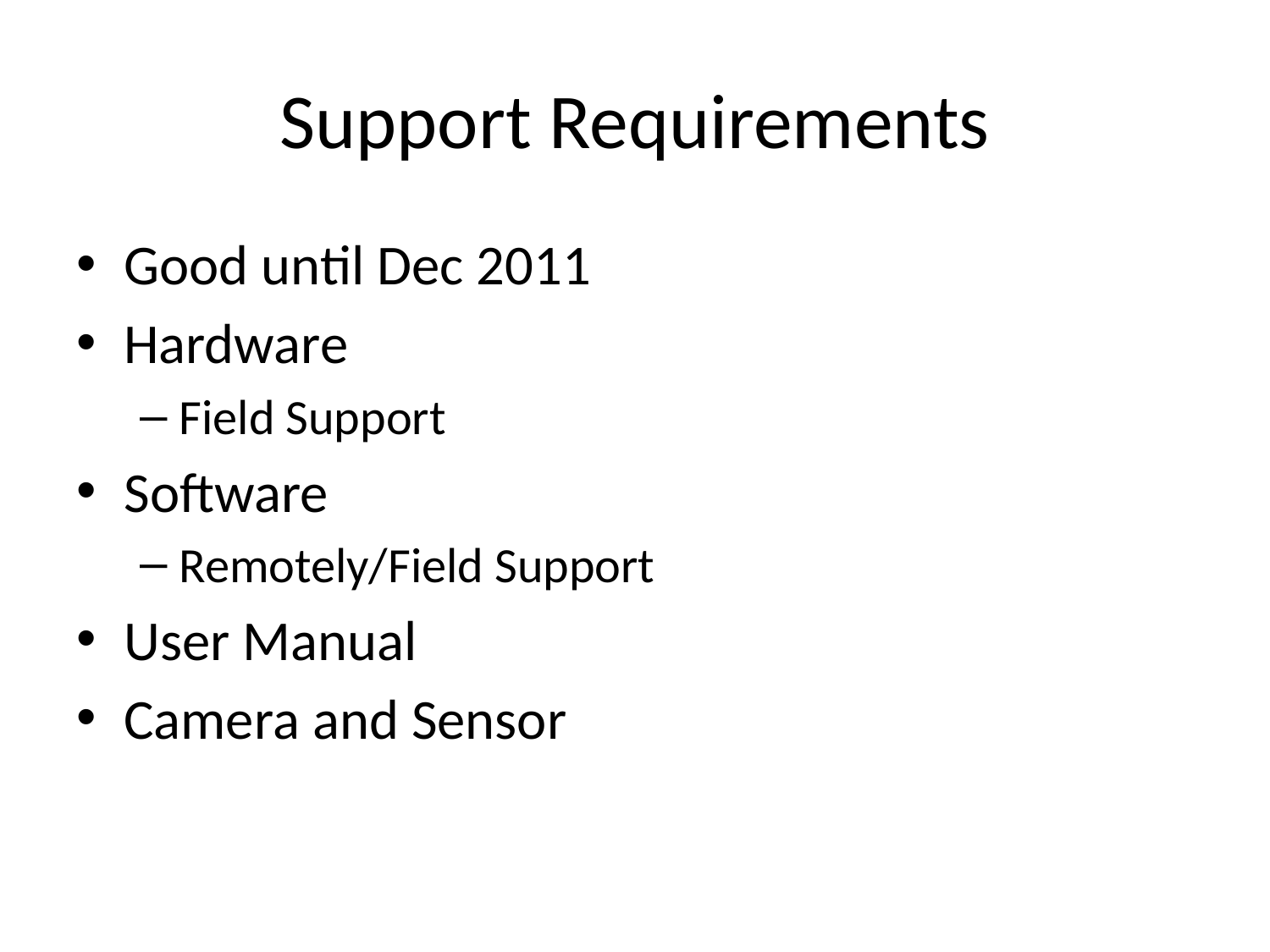

# Support Requirements
Good until Dec 2011
Hardware
Field Support
Software
Remotely/Field Support
User Manual
Camera and Sensor